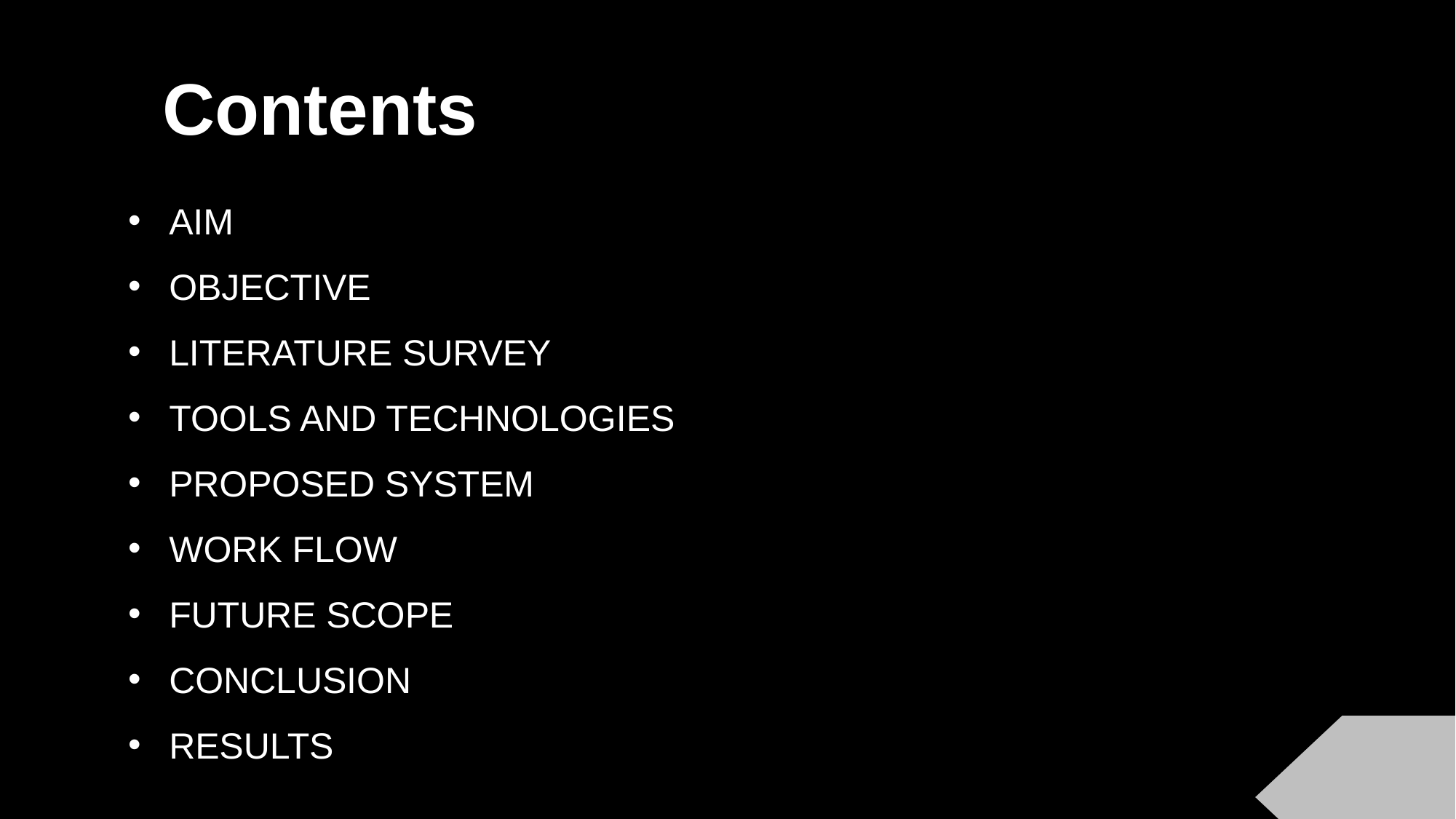

Contents
AIM
OBJECTIVE
LITERATURE SURVEY
TOOLS AND TECHNOLOGIES
PROPOSED SYSTEM
WORK FLOW
FUTURE SCOPE
CONCLUSION
RESULTS